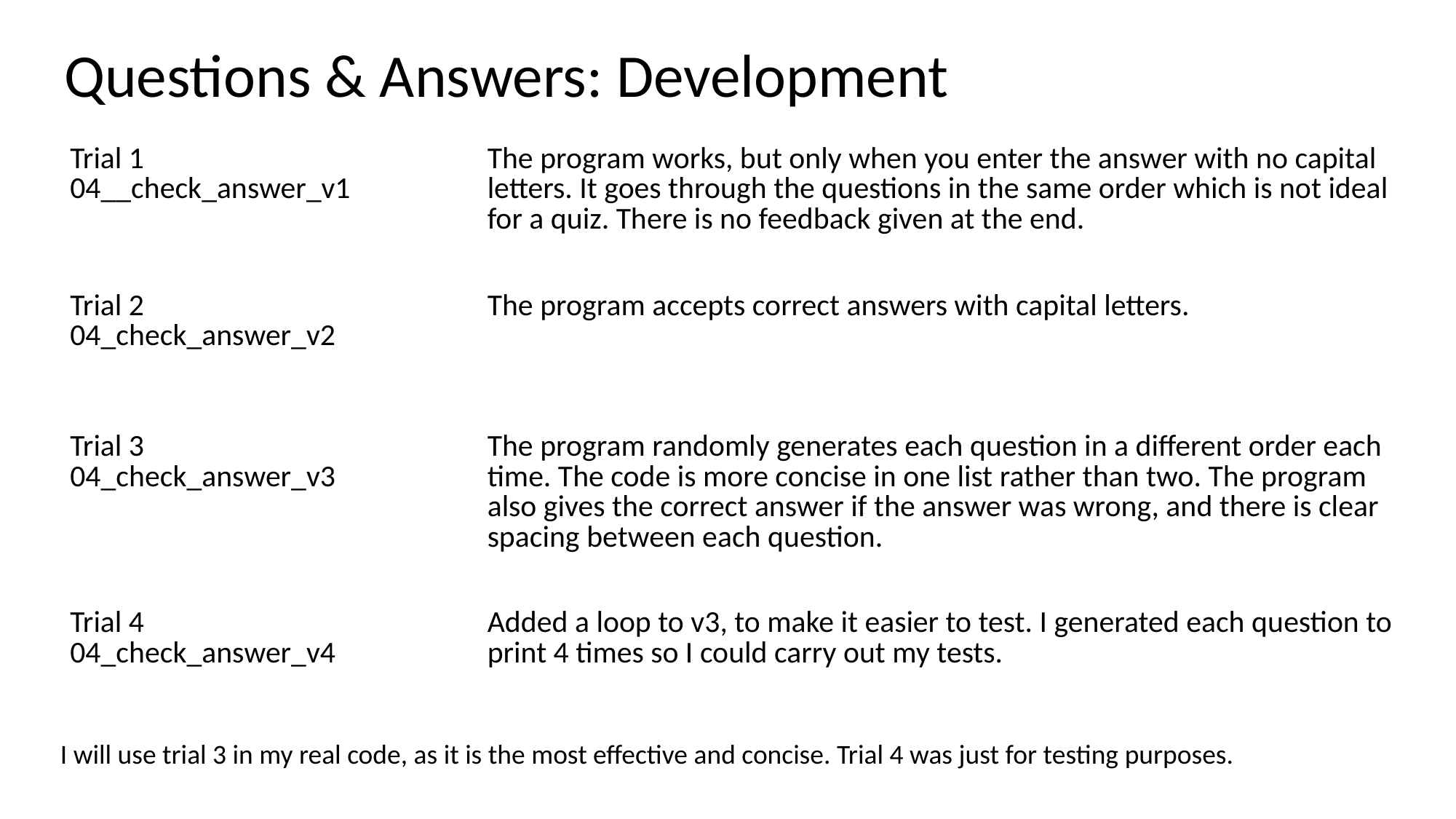

# Questions & Answers: Development
| Trial 1 04\_\_check\_answer\_v1 | The program works, but only when you enter the answer with no capital letters. It goes through the questions in the same order which is not ideal for a quiz. There is no feedback given at the end. |
| --- | --- |
| Trial 2 04\_check\_answer\_v2 | The program accepts correct answers with capital letters. |
| Trial 3 04\_check\_answer\_v3 | The program randomly generates each question in a different order each time. The code is more concise in one list rather than two. The program also gives the correct answer if the answer was wrong, and there is clear spacing between each question. |
| Trial 4 04\_check\_answer\_v4 | Added a loop to v3, to make it easier to test. I generated each question to print 4 times so I could carry out my tests. |
I will use trial 3 in my real code, as it is the most effective and concise. Trial 4 was just for testing purposes.